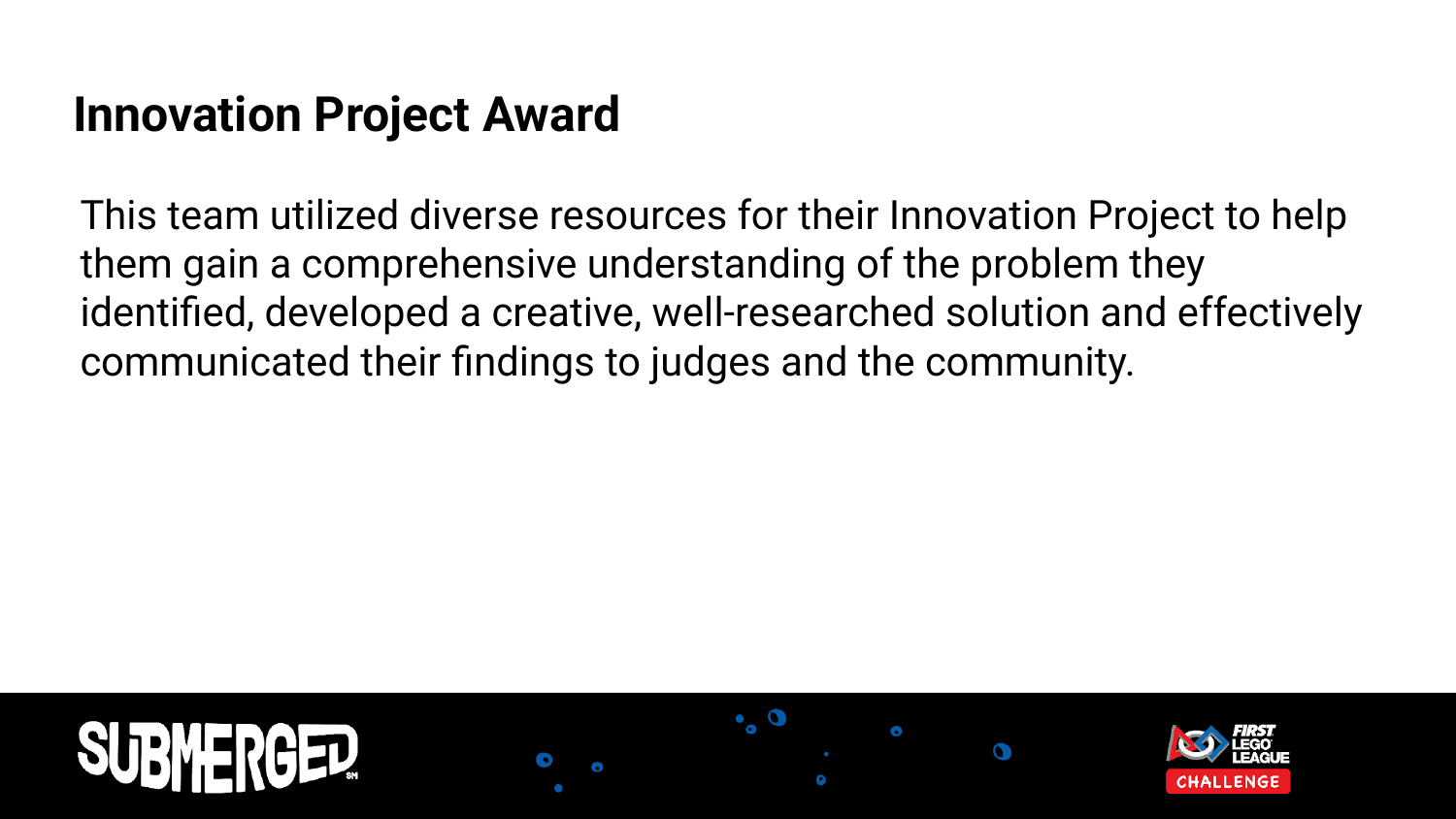

# Innovation Project Award
This team utilized diverse resources for their Innovation Project to help them gain a comprehensive understanding of the problem they identified, developed a creative, well-researched solution and effectively communicated their findings to judges and the community.